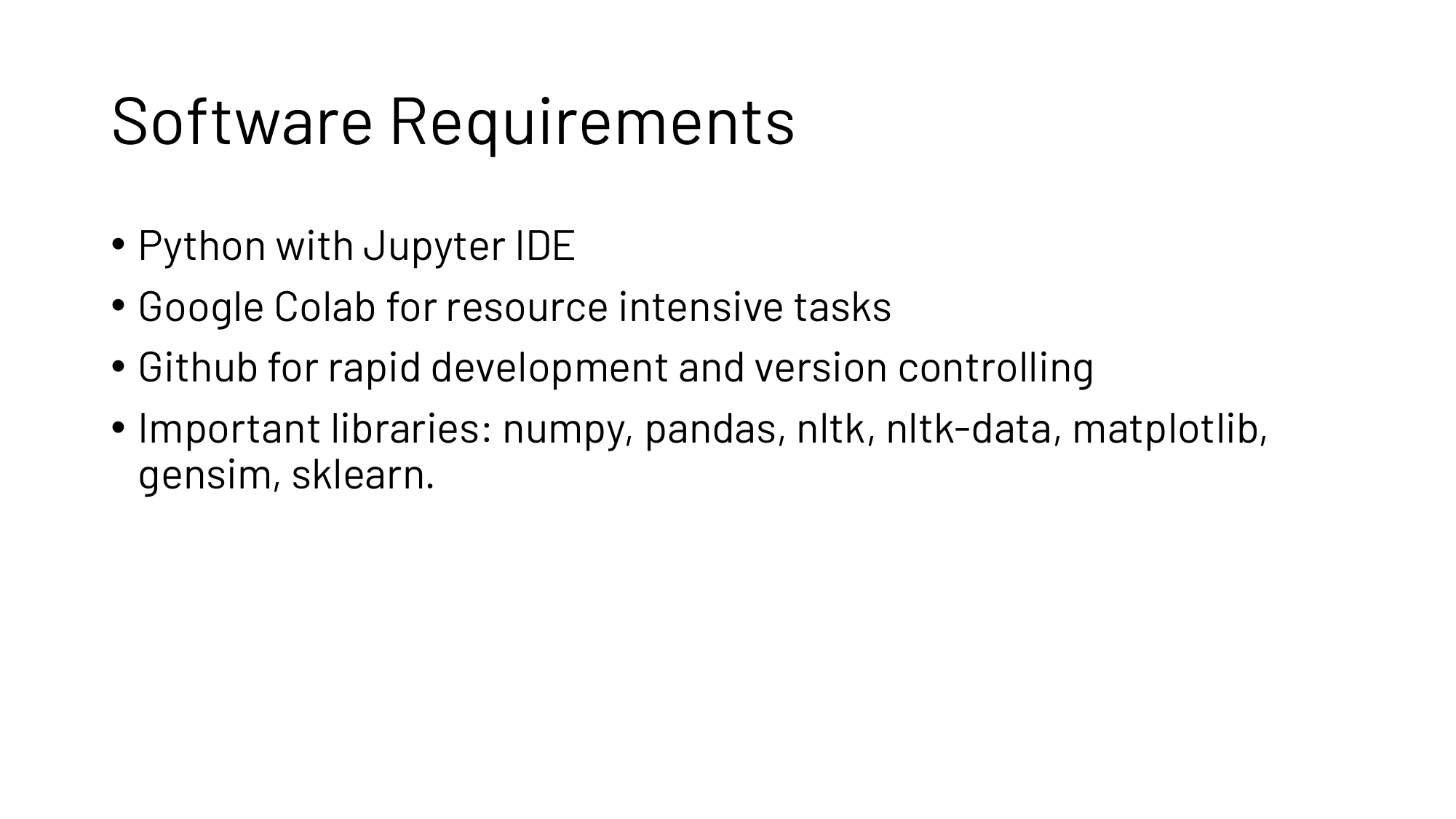

# Software Requirements
Python with Jupyter IDE
Google Colab for resource intensive tasks
Github for rapid development and version controlling
Important libraries: numpy, pandas, nltk, nltk-data, matplotlib, gensim, sklearn.